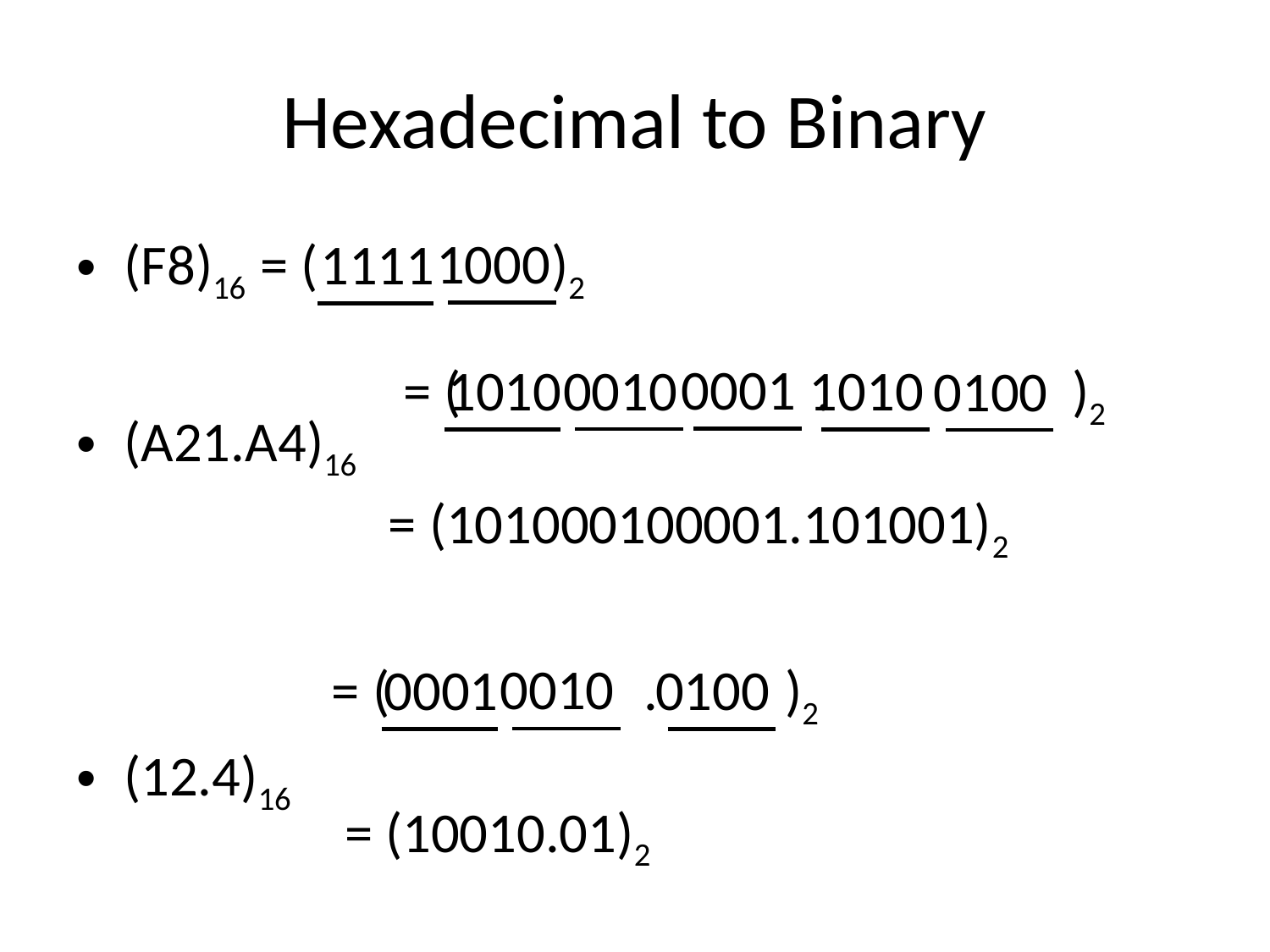

# Hexadecimal to Binary
1000
(F8)16

(A21.A4)16

(12.4)16

= (                   )2
1111
0001
0010
= (                            .                   )2
1010
1010
0100
= (101000100001.101001)2
0010
= (                    .          )2
0001
0100
= (10010.01)2